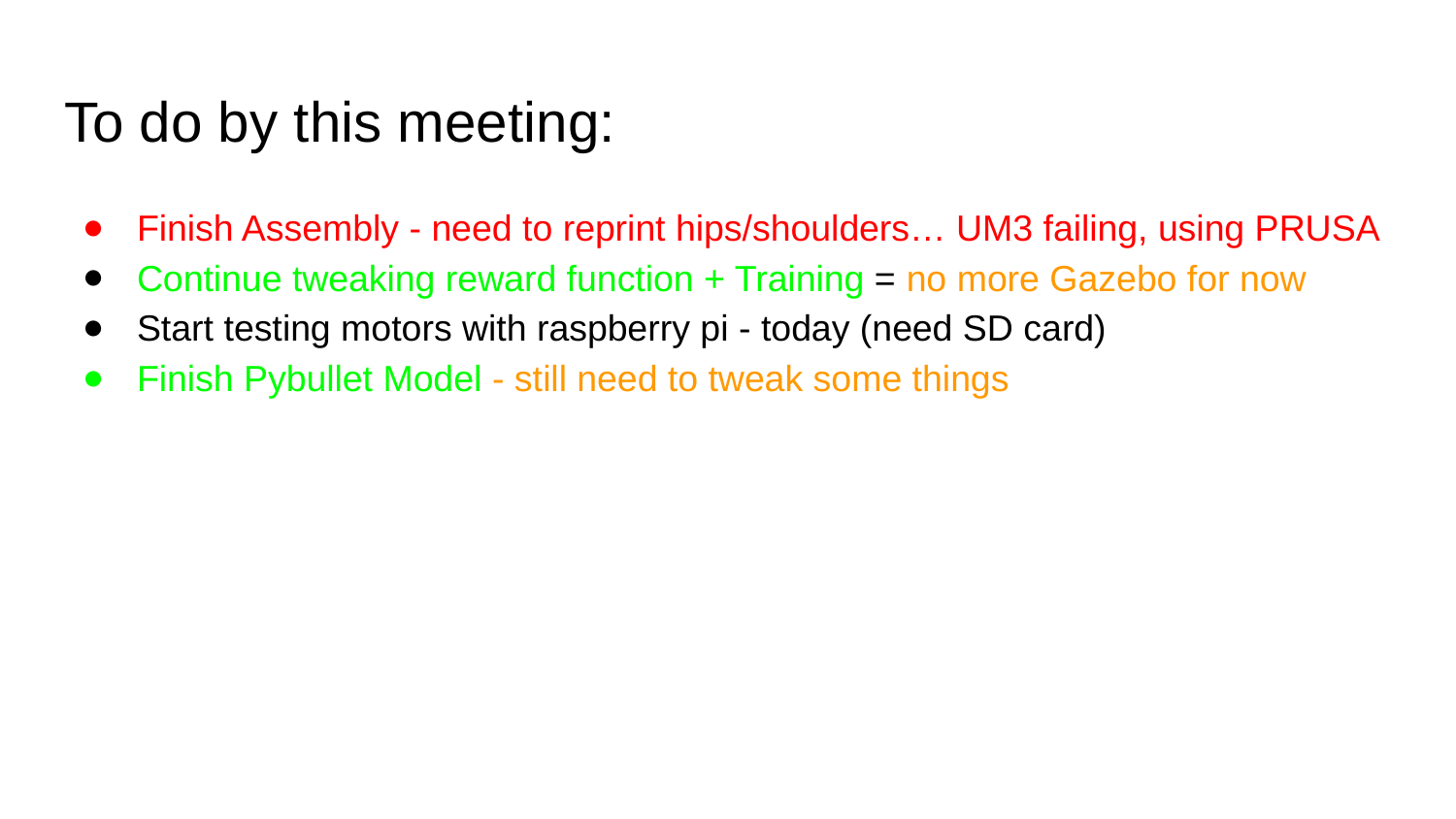

# To do by this meeting:
Finish Assembly - need to reprint hips/shoulders… UM3 failing, using PRUSA
Continue tweaking reward function + Training = no more Gazebo for now
Start testing motors with raspberry pi - today (need SD card)
Finish Pybullet Model - still need to tweak some things